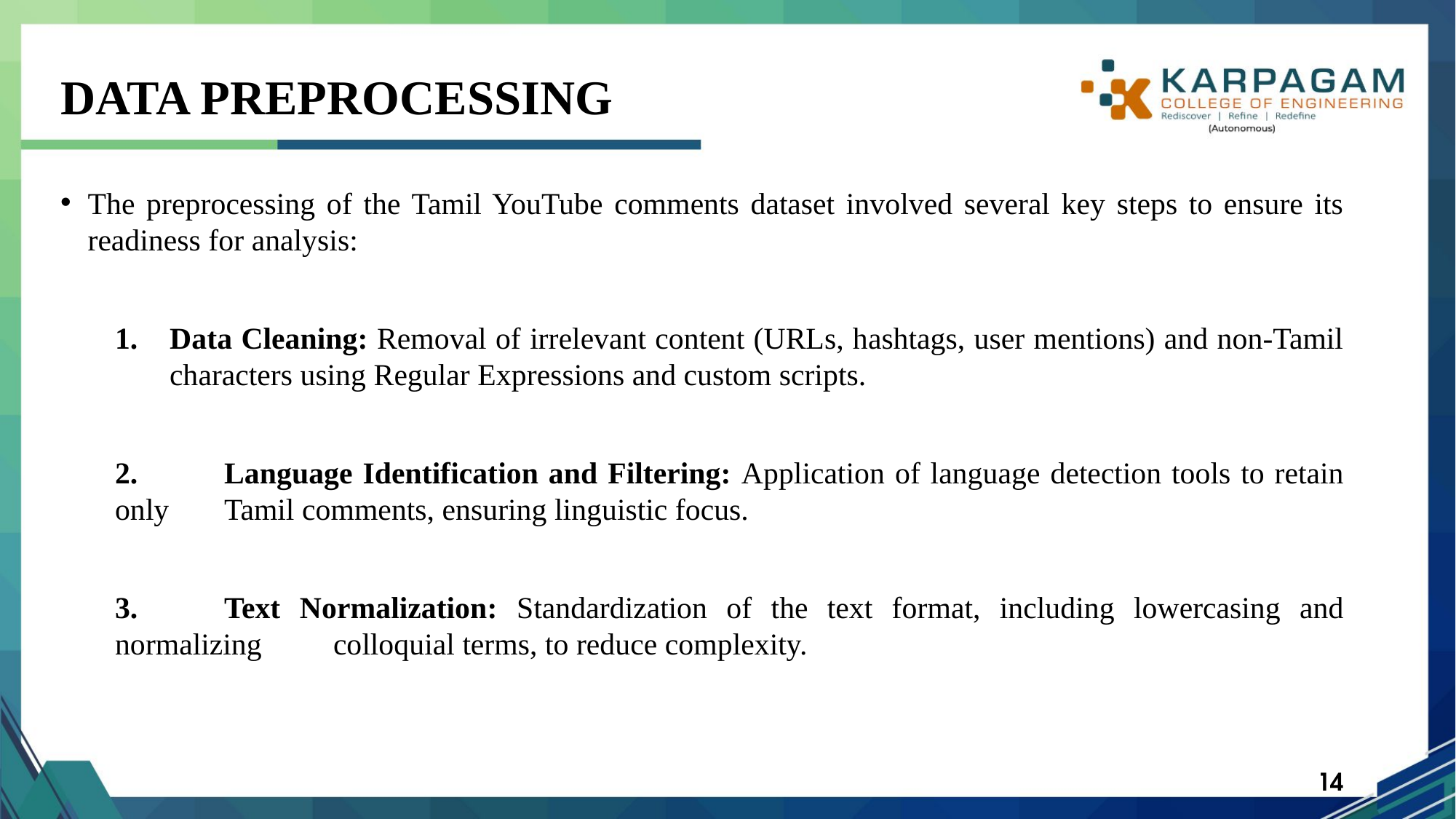

# DATA PREPROCESSING
The preprocessing of the Tamil YouTube comments dataset involved several key steps to ensure its readiness for analysis:

Data Cleaning: Removal of irrelevant content (URLs, hashtags, user mentions) and non-Tamil characters using Regular Expressions and custom scripts.

2.	Language Identification and Filtering: Application of language detection tools to retain only 	Tamil comments, ensuring linguistic focus.

3.	Text Normalization: Standardization of the text format, including lowercasing and normalizing 	colloquial terms, to reduce complexity.
14